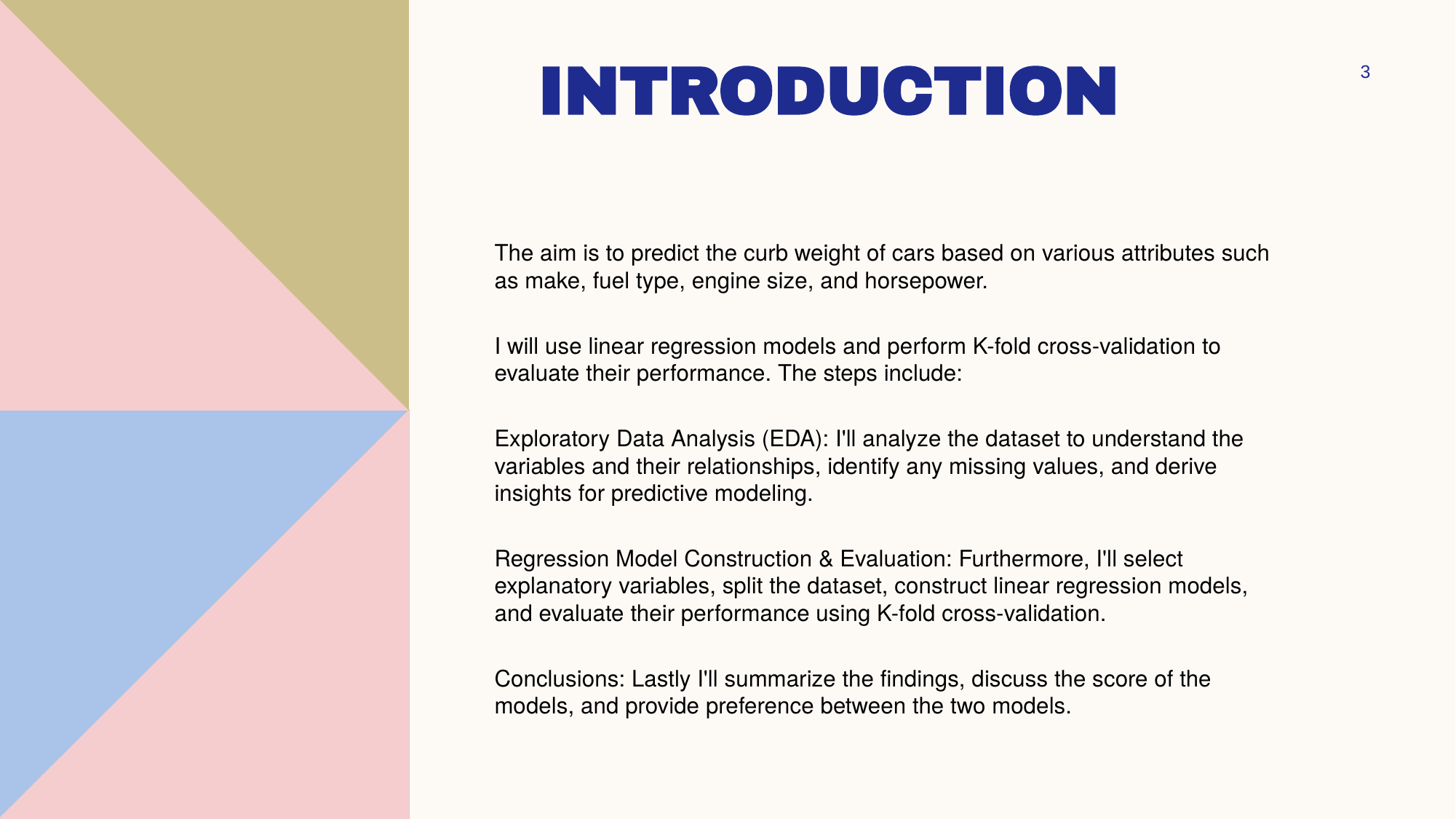

# Introduction
3
The aim is to predict the curb weight of cars based on various attributes such as make, fuel type, engine size, and horsepower.

I will use linear regression models and perform K-fold cross-validation to evaluate their performance. The steps include:

Exploratory Data Analysis (EDA): I'll analyze the dataset to understand the variables and their relationships, identify any missing values, and derive insights for predictive modeling.

Regression Model Construction & Evaluation: Furthermore, I'll select explanatory variables, split the dataset, construct linear regression models, and evaluate their performance using K-fold cross-validation.

Conclusions: Lastly I'll summarize the findings, discuss the score of the models, and provide preference between the two models.